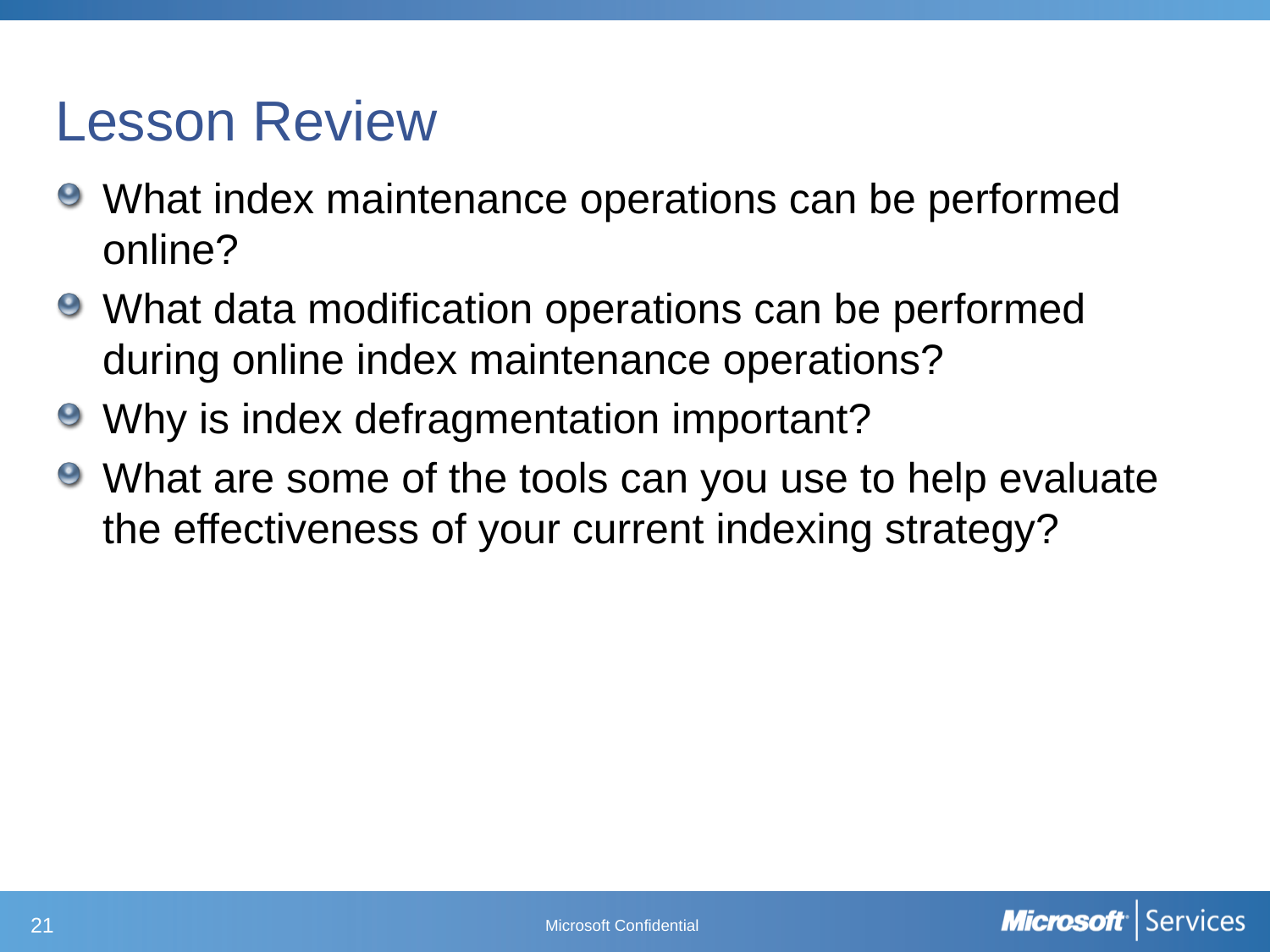

# Lesson Review
What index maintenance operations can be performed online?
What data modification operations can be performed during online index maintenance operations?
Why is index defragmentation important?
What are some of the tools can you use to help evaluate the effectiveness of your current indexing strategy?

Microsoft Confidential
21